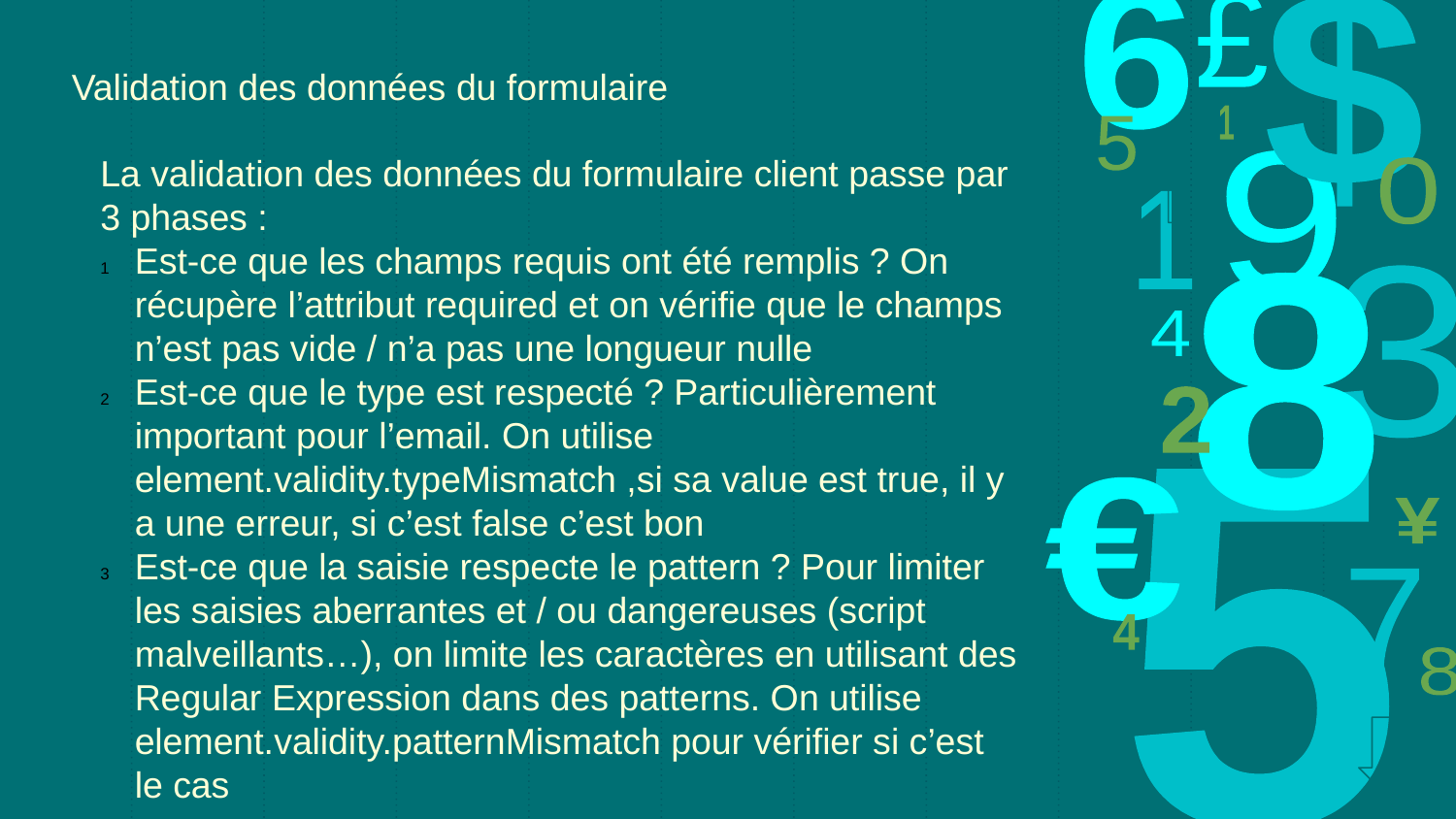

Validation des données du formulaire
La validation des données du formulaire client passe par 3 phases :
Est-ce que les champs requis ont été remplis ? On récupère l’attribut required et on vérifie que le champs n’est pas vide / n’a pas une longueur nulle
Est-ce que le type est respecté ? Particulièrement important pour l’email. On utilise element.validity.typeMismatch ,si sa value est true, il y a une erreur, si c’est false c’est bon
Est-ce que la saisie respecte le pattern ? Pour limiter les saisies aberrantes et / ou dangereuses (script malveillants…), on limite les caractères en utilisant des Regular Expression dans des patterns. On utilise  element.validity.patternMismatch pour vérifier si c’est le cas